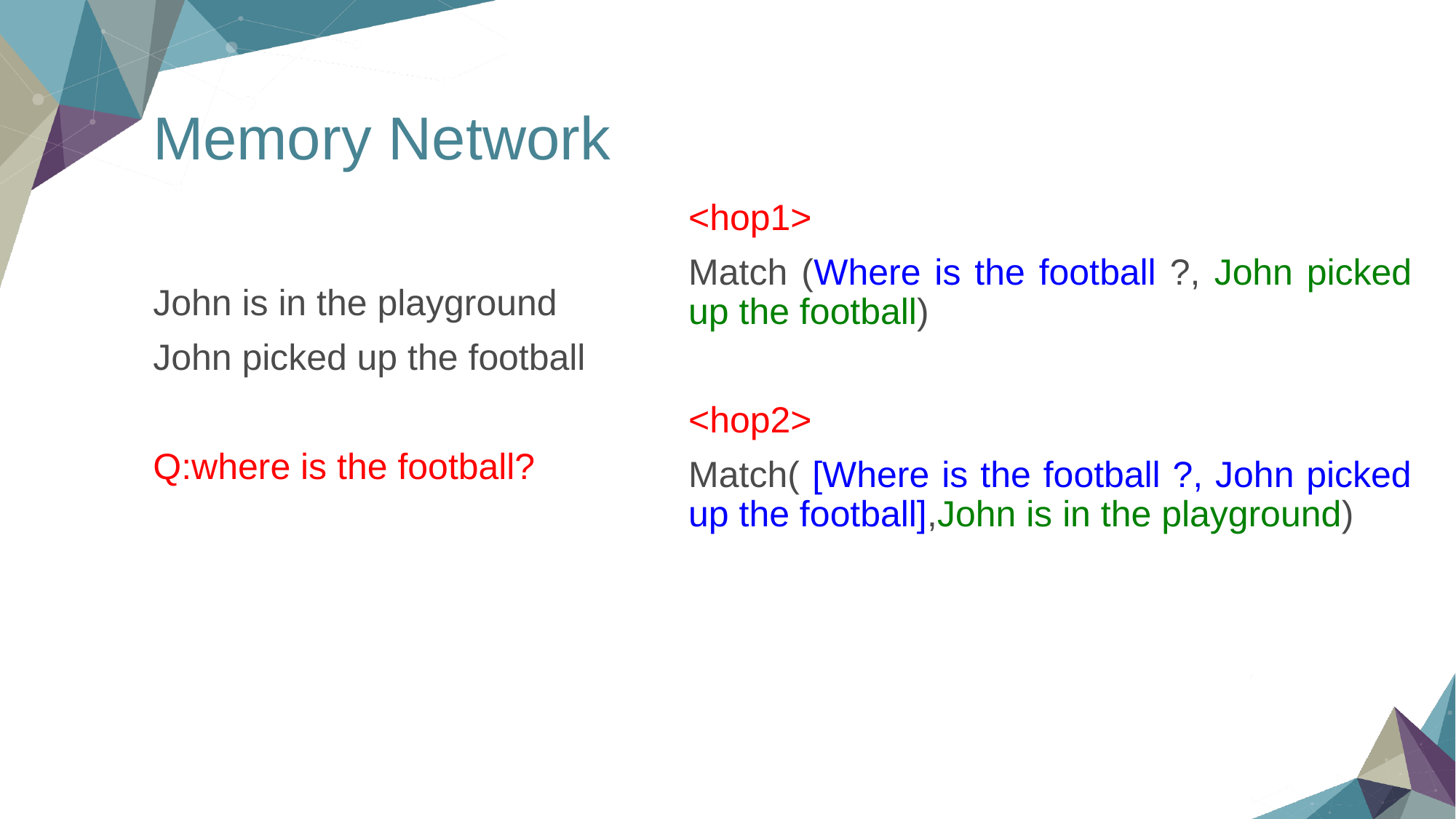

# Memory Network
<hop1>
Match (Where is the football ?, John picked up the football)

<hop2>
Match( [Where is the football ?, John picked up the football],John is in the playground)

John is in the playground
John picked up the football

Q:where is the football?